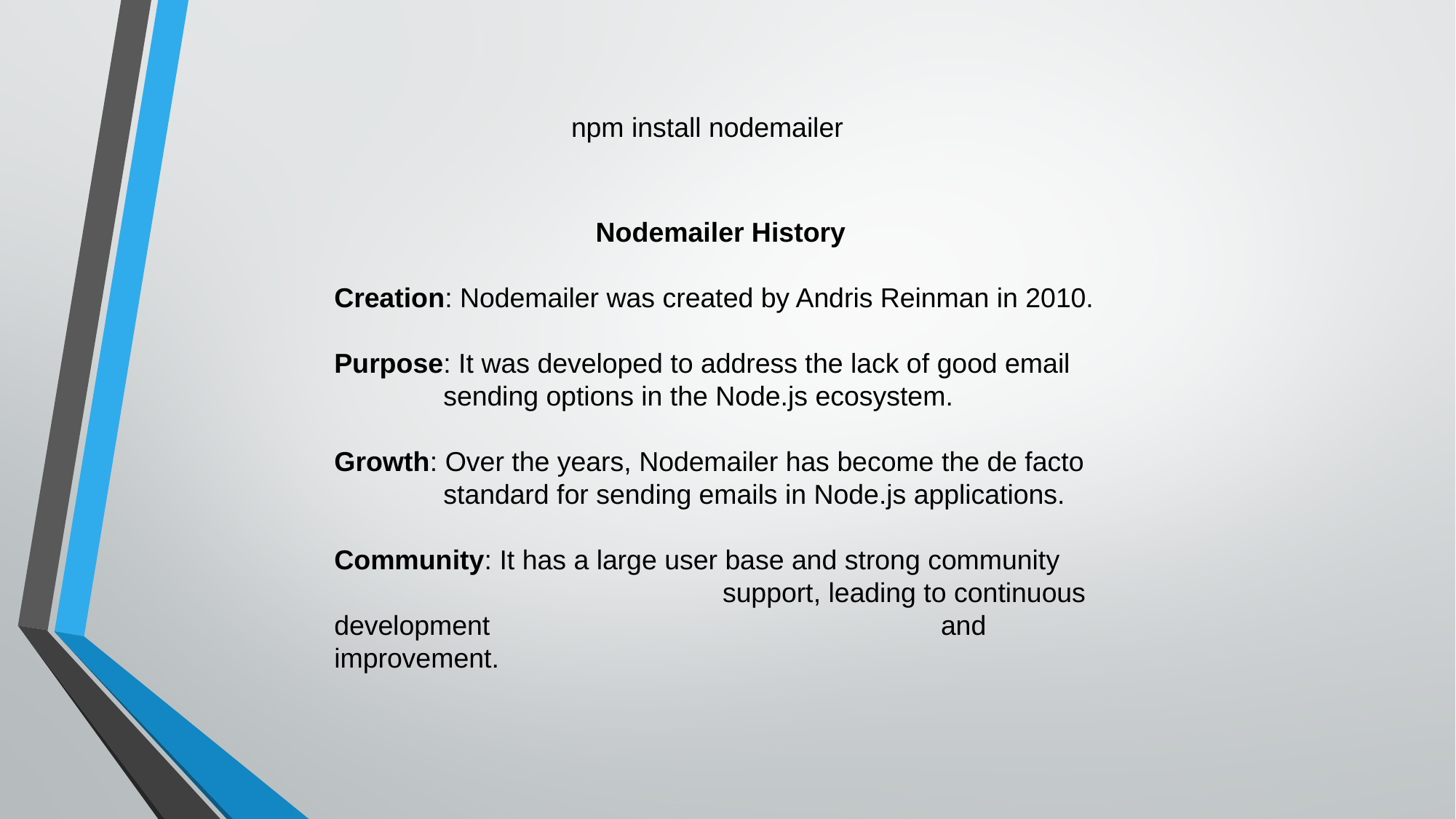

npm install nodemailer
Nodemailer History

Creation: Nodemailer was created by Andris Reinman in 2010.

Purpose: It was developed to address the lack of good email 		sending options in the Node.js ecosystem.

Growth: Over the years, Nodemailer has become the de facto 		standard for sending emails in Node.js applications.

Community: It has a large user base and strong community 				        support, leading to continuous development 				        and improvement.